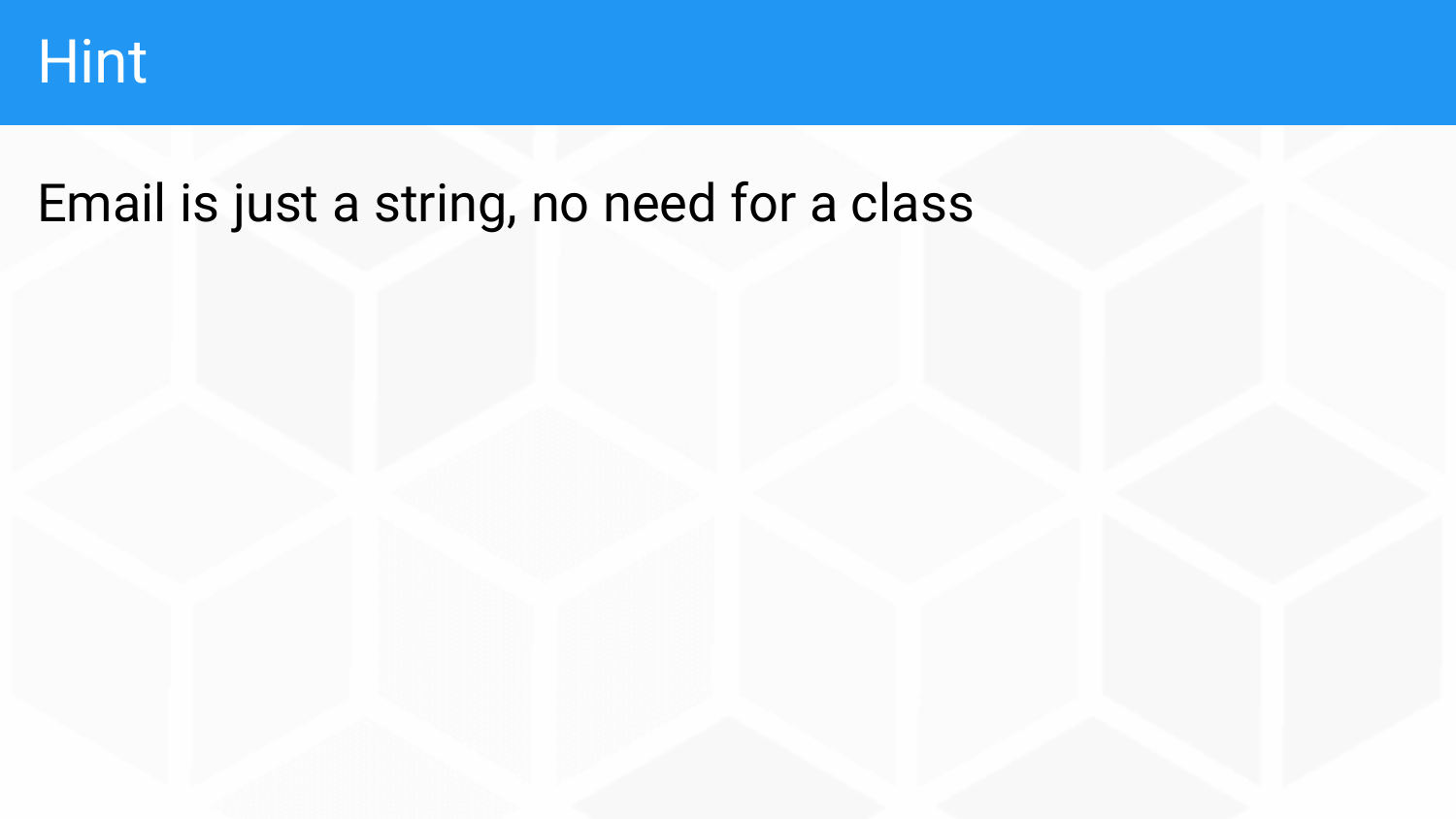

# Hint
Email is just a string, no need for a class